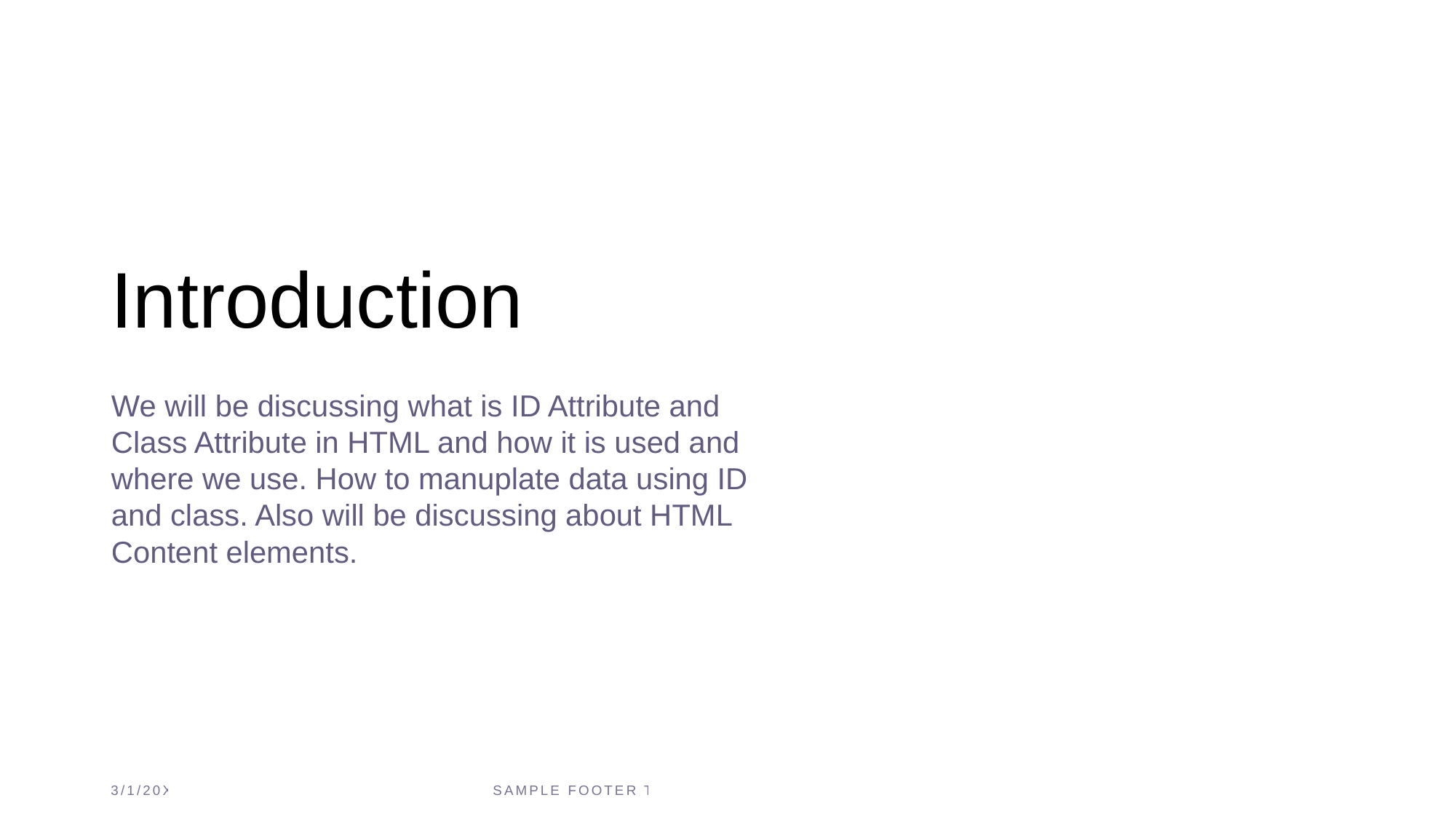

# Introduction
We will be discussing what is ID Attribute and Class Attribute in HTML and how it is used and where we use. How to manuplate data using ID and class. Also will be discussing about HTML Content elements.
3/1/20XX
SAMPLE FOOTER TEXT
3